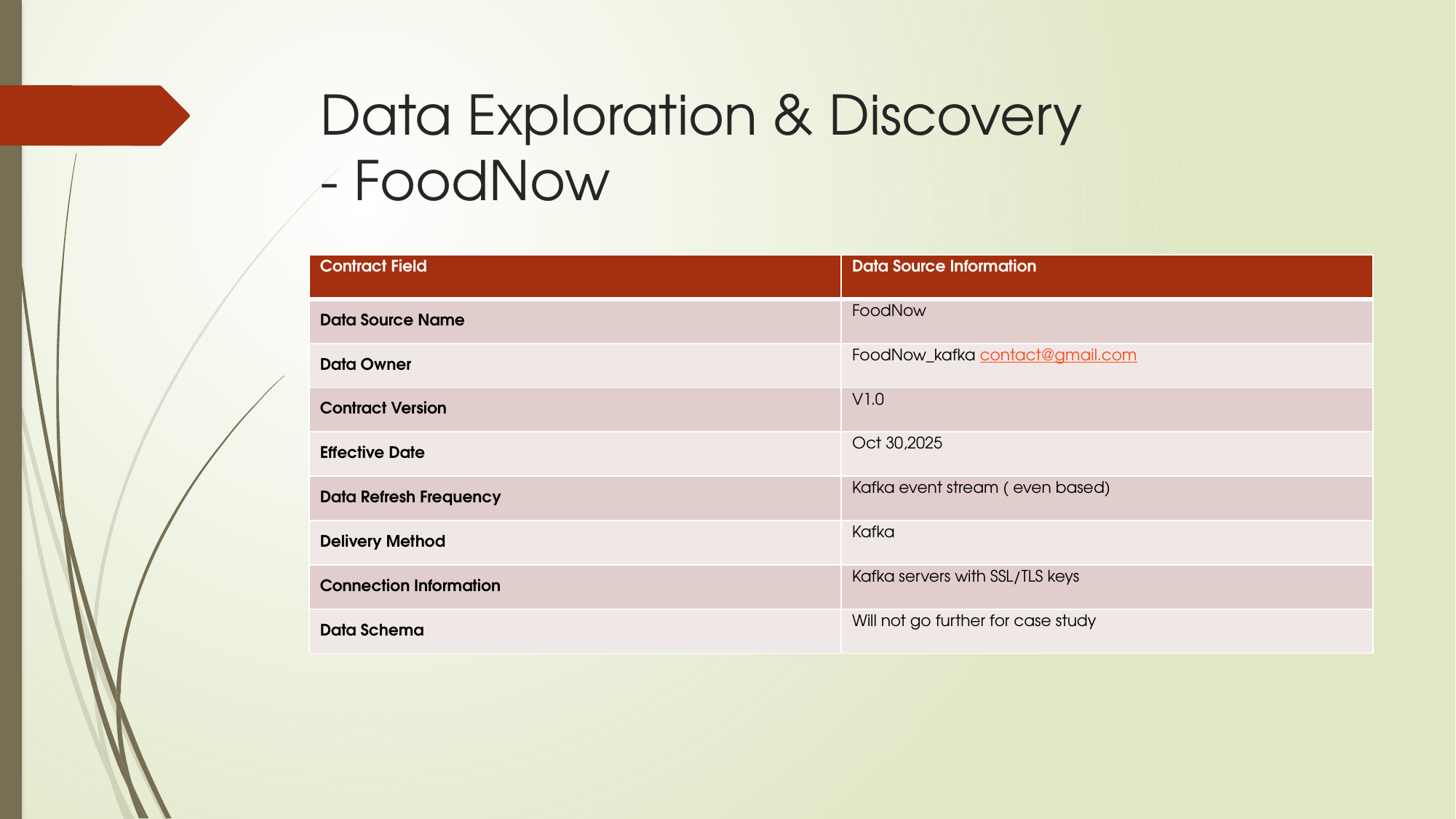

# Data Exploration & Discovery - FoodNow
| Contract Field | Data Source Information |
| --- | --- |
| Data Source Name | FoodNow |
| Data Owner | FoodNow\_kafka contact@gmail.com |
| Contract Version | V1.0 |
| Effective Date | Oct 30,2025 |
| Data Refresh Frequency | Kafka event stream ( even based) |
| Delivery Method | Kafka |
| Connection Information | Kafka servers with SSL/TLS keys |
| Data Schema | Will not go further for case study |